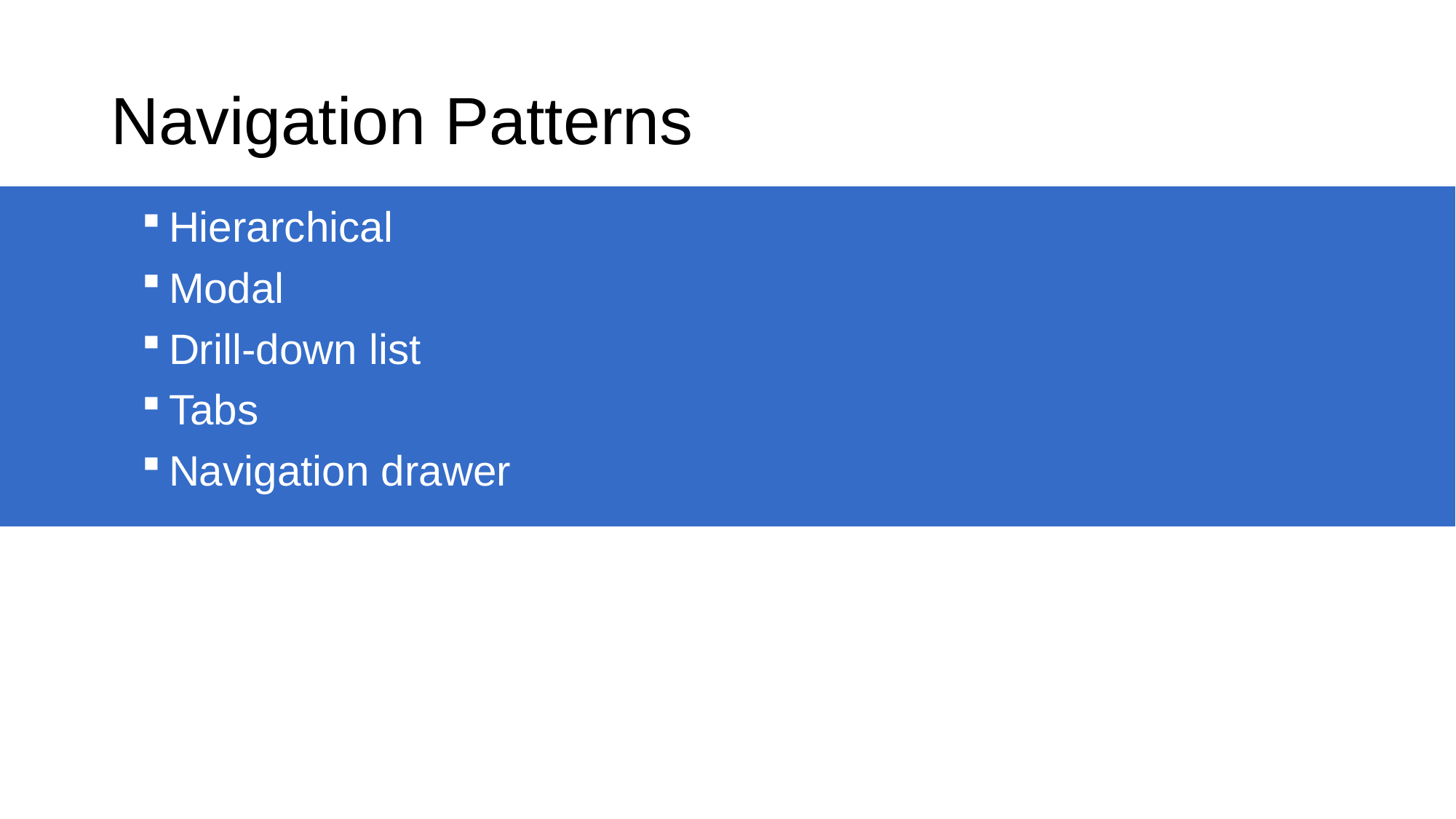

# Navigation Patterns

Hierarchical
Modal
Drill-down list
Tabs
Navigation drawer